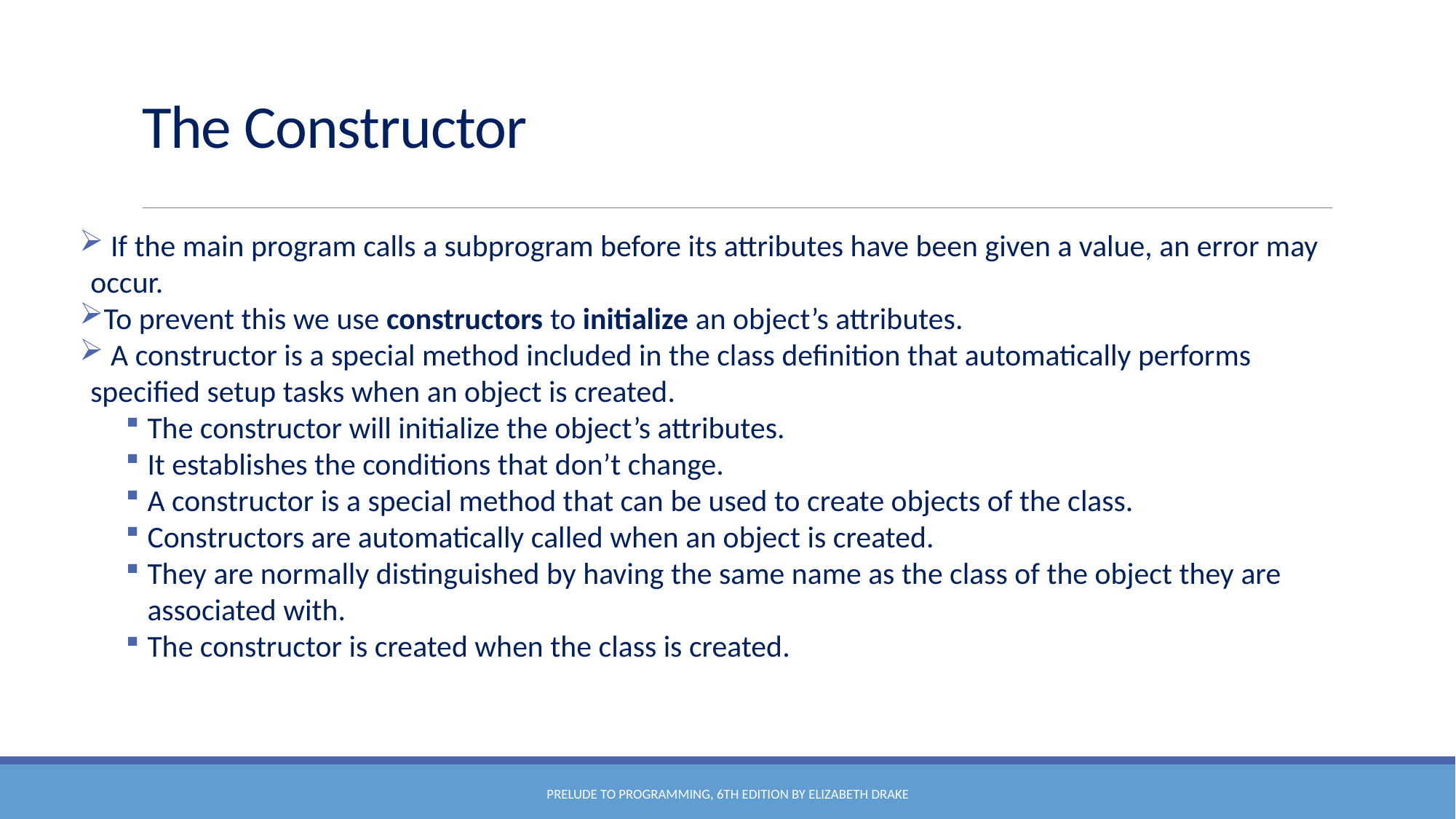

# The Constructor
 If the main program calls a subprogram before its attributes have been given a value, an error may occur.
To prevent this we use constructors to initialize an object’s attributes.
 A constructor is a special method included in the class definition that automatically performs specified setup tasks when an object is created.
The constructor will initialize the object’s attributes.
It establishes the conditions that don’t change.
A constructor is a special method that can be used to create objects of the class.
Constructors are automatically called when an object is created.
They are normally distinguished by having the same name as the class of the object they are associated with.
The constructor is created when the class is created.
Prelude to Programming, 6th edition by Elizabeth Drake